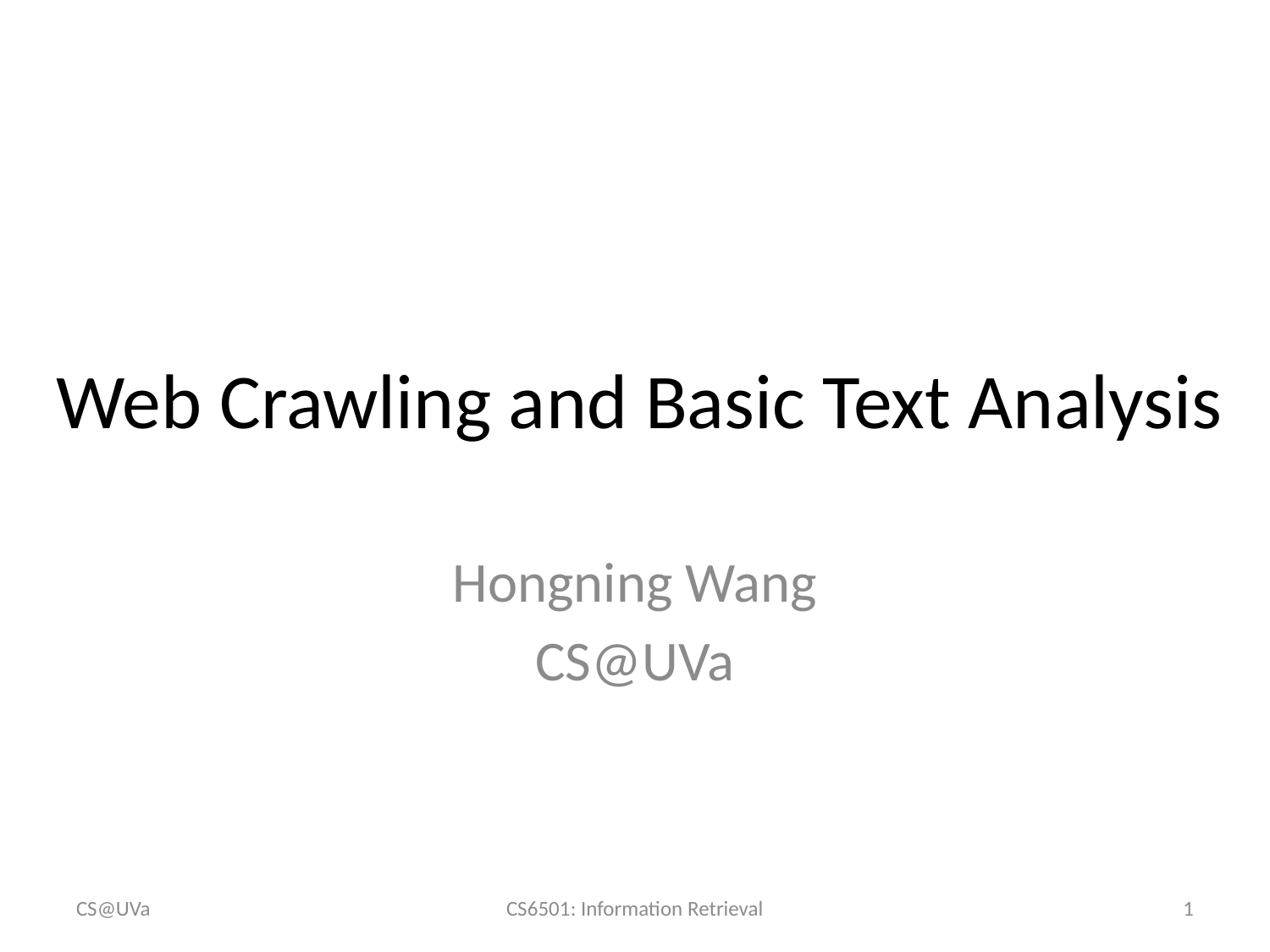

# Web Crawling and Basic Text Analysis
Hongning Wang
CS@UVa
CS@UVa
CS6501: Information Retrieval
1